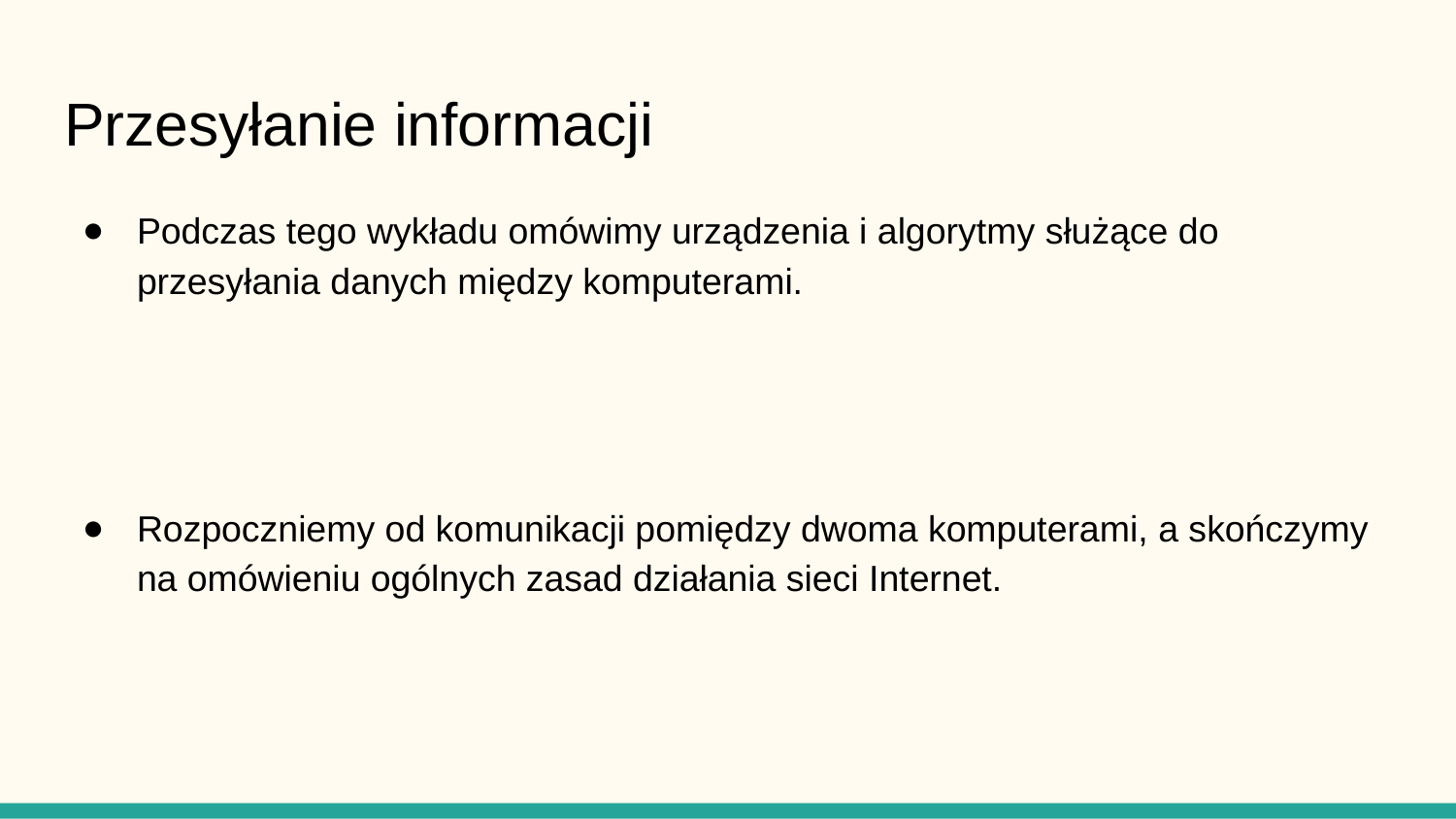

# Przesyłanie informacji
Podczas tego wykładu omówimy urządzenia i algorytmy służące do przesyłania danych między komputerami.

Rozpoczniemy od komunikacji pomiędzy dwoma komputerami, a skończymy na omówieniu ogólnych zasad działania sieci Internet.